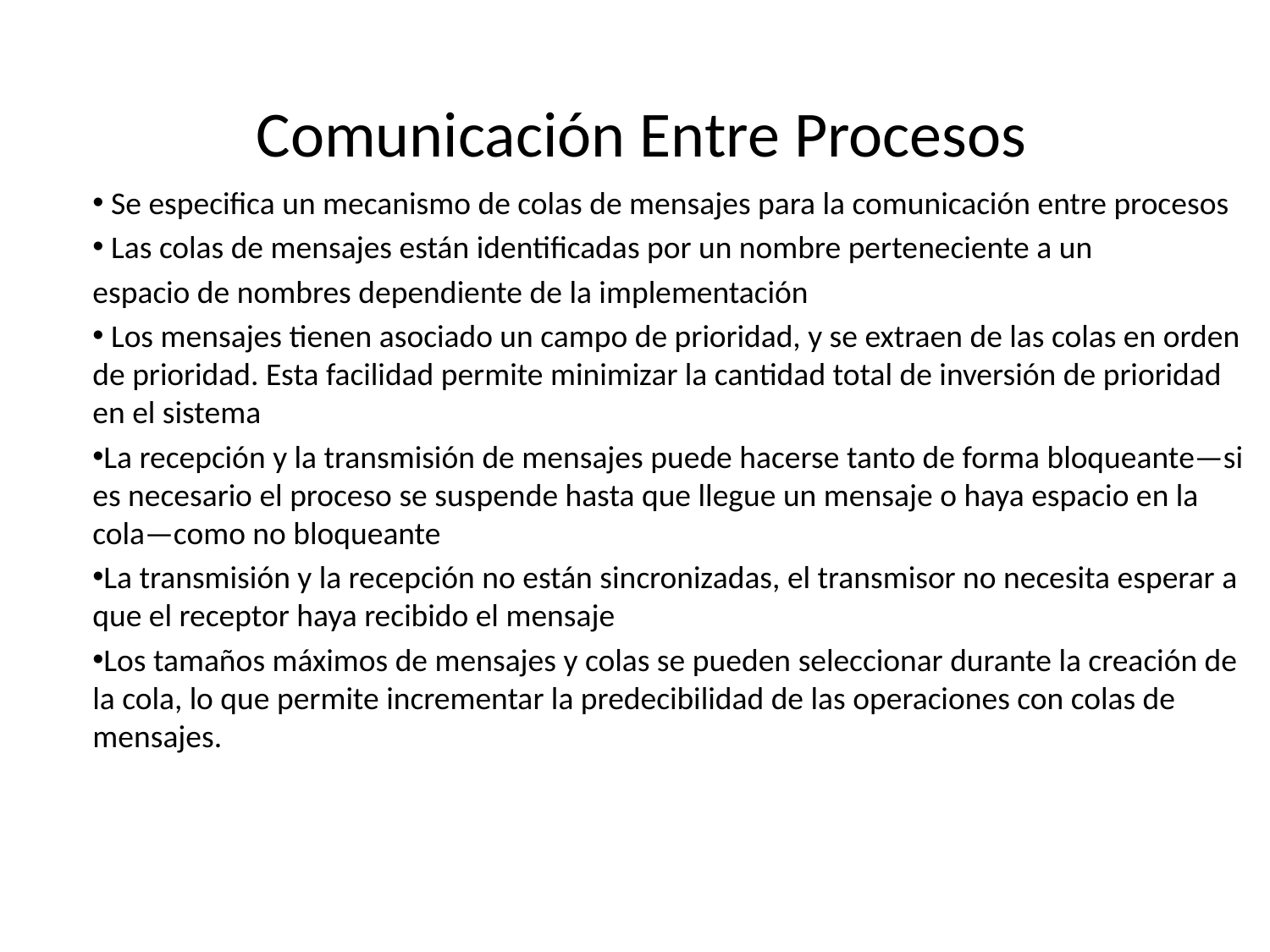

# Comunicación Entre Procesos
 Se especifica un mecanismo de colas de mensajes para la comunicación entre procesos
 Las colas de mensajes están identificadas por un nombre perteneciente a un
espacio de nombres dependiente de la implementación
 Los mensajes tienen asociado un campo de prioridad, y se extraen de las colas en orden de prioridad. Esta facilidad permite minimizar la cantidad total de inversión de prioridad en el sistema
La recepción y la transmisión de mensajes puede hacerse tanto de forma bloqueante—si es necesario el proceso se suspende hasta que llegue un mensaje o haya espacio en la cola—como no bloqueante
La transmisión y la recepción no están sincronizadas, el transmisor no necesita esperar a que el receptor haya recibido el mensaje
Los tamaños máximos de mensajes y colas se pueden seleccionar durante la creación de la cola, lo que permite incrementar la predecibilidad de las operaciones con colas de mensajes.